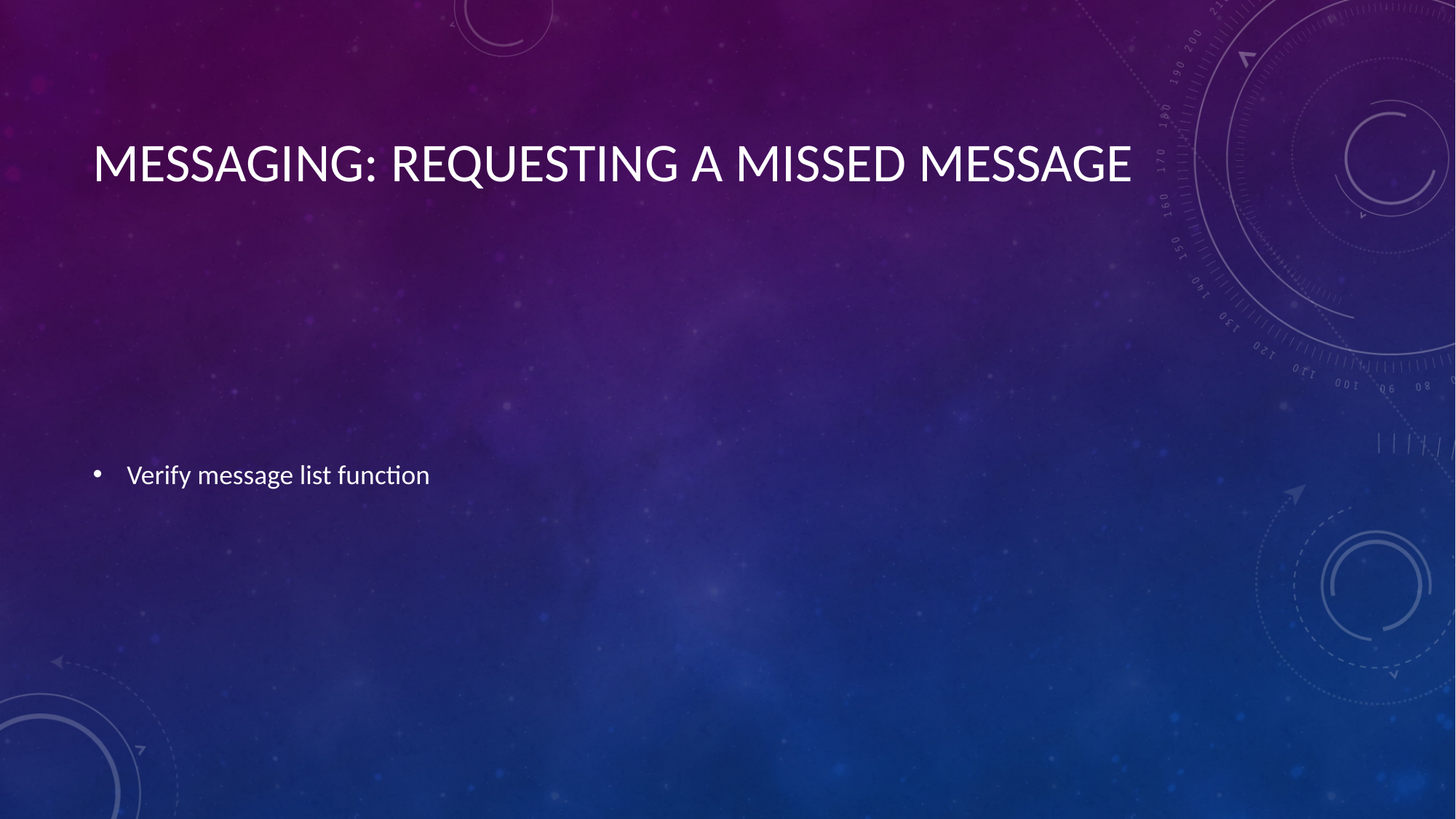

# Messaging: requesting a missed message
Verify message list function